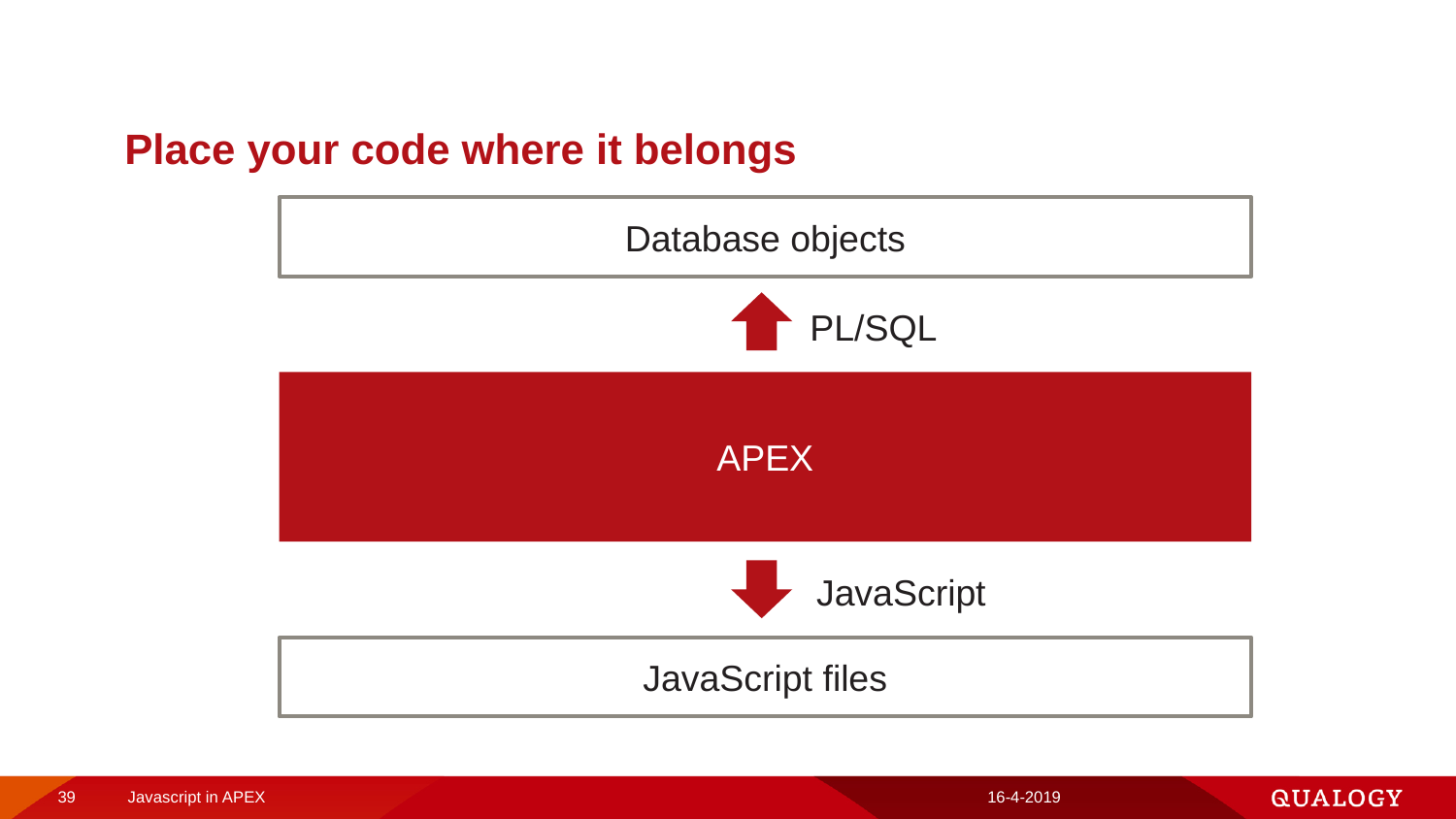

# Place your code where it belongs
Database objects

PL/SQL
APEX

JavaScript
JavaScript files
39
Javascript in APEX
16-4-2019